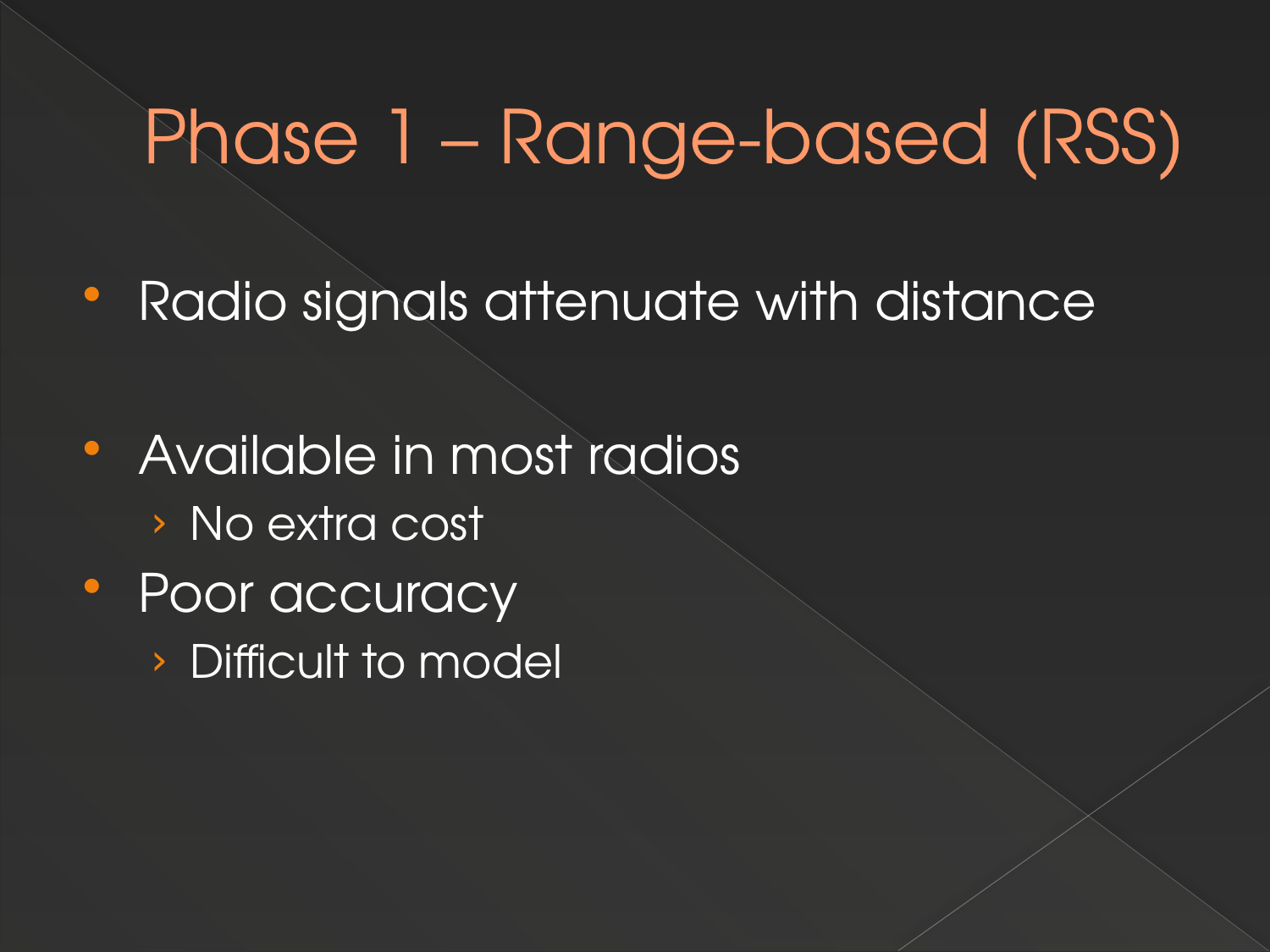

# Phase 1 – Range-based (RSS)
Radio signals attenuate with distance

Available in most radios
No extra cost
Poor accuracy
Difficult to model